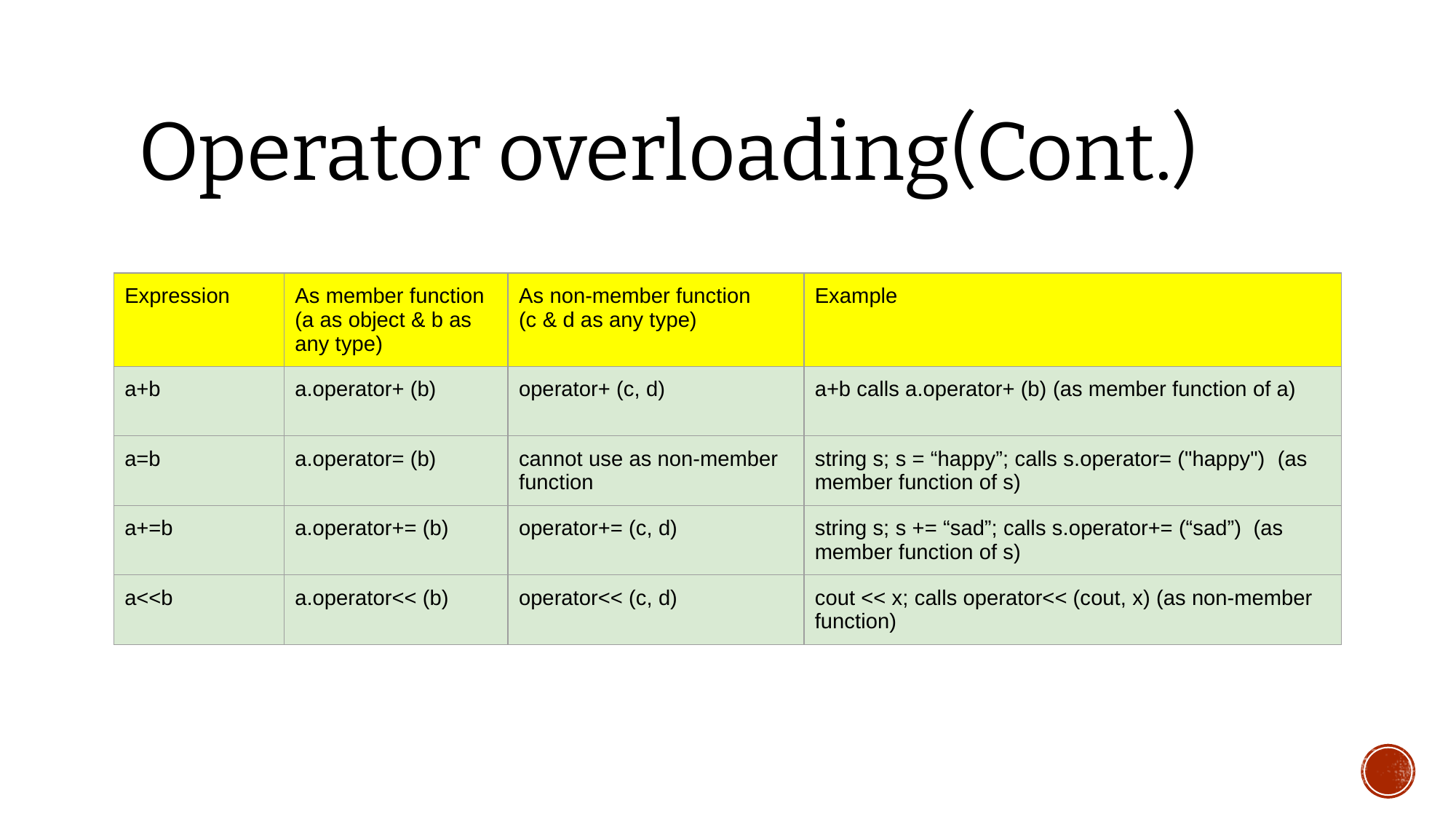

# Operator overloading(Cont.)
| Expression | As member function (a as object & b as any type) | As non-member function (c & d as any type) | Example |
| --- | --- | --- | --- |
| a+b | a.operator+ (b) | operator+ (c, d) | a+b calls a.operator+ (b) (as member function of a) |
| a=b | a.operator= (b) | cannot use as non-member function | string s; s = “happy”; calls s.operator= ("happy") (as member function of s) |
| a+=b | a.operator+= (b) | operator+= (c, d) | string s; s += “sad”; calls s.operator+= (“sad”) (as member function of s) |
| a<<b | a.operator<< (b) | operator<< (c, d) | cout << x; calls operator<< (cout, x) (as non-member function) |